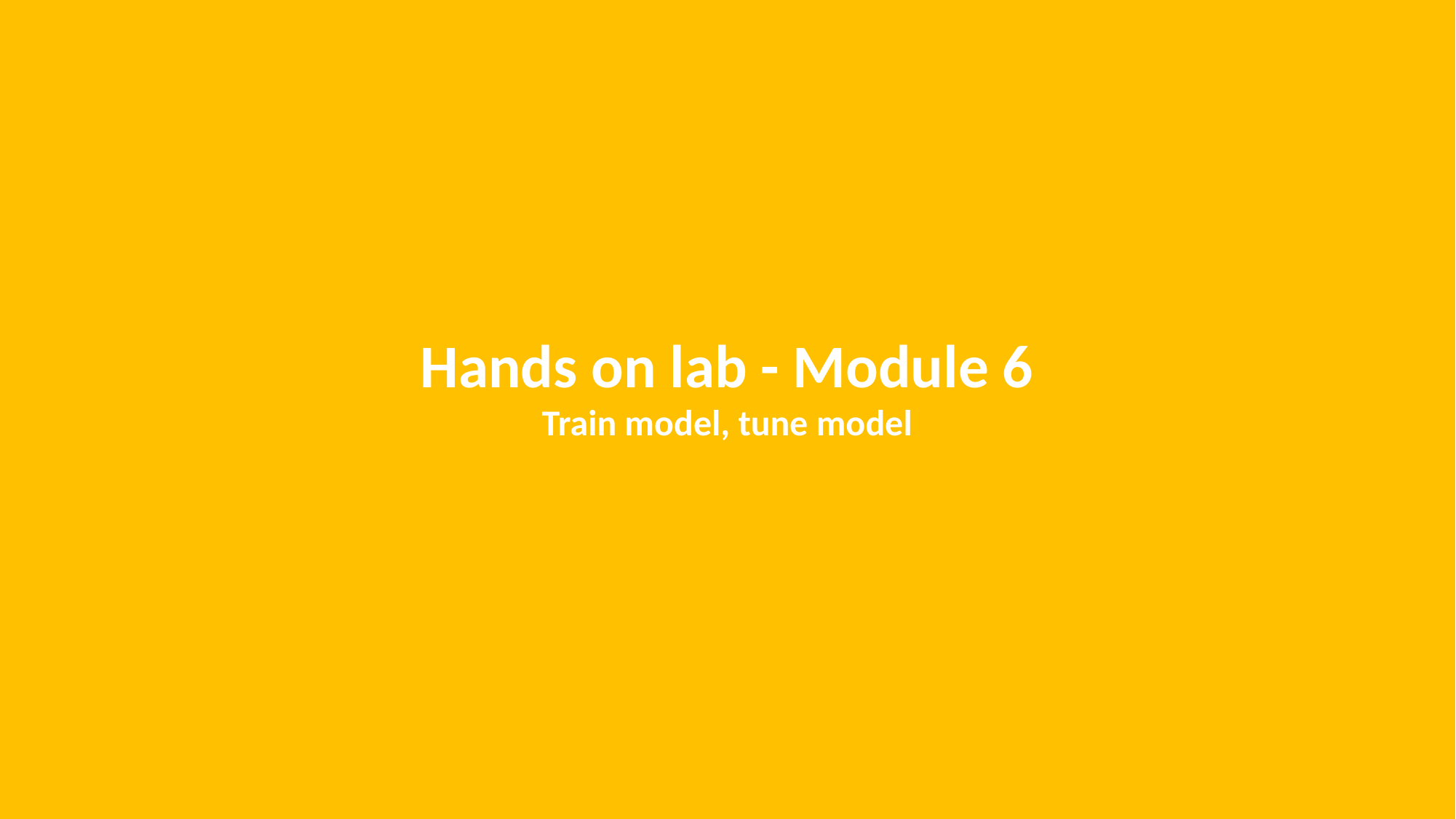

Hands on lab - Module 6
Train model, tune model